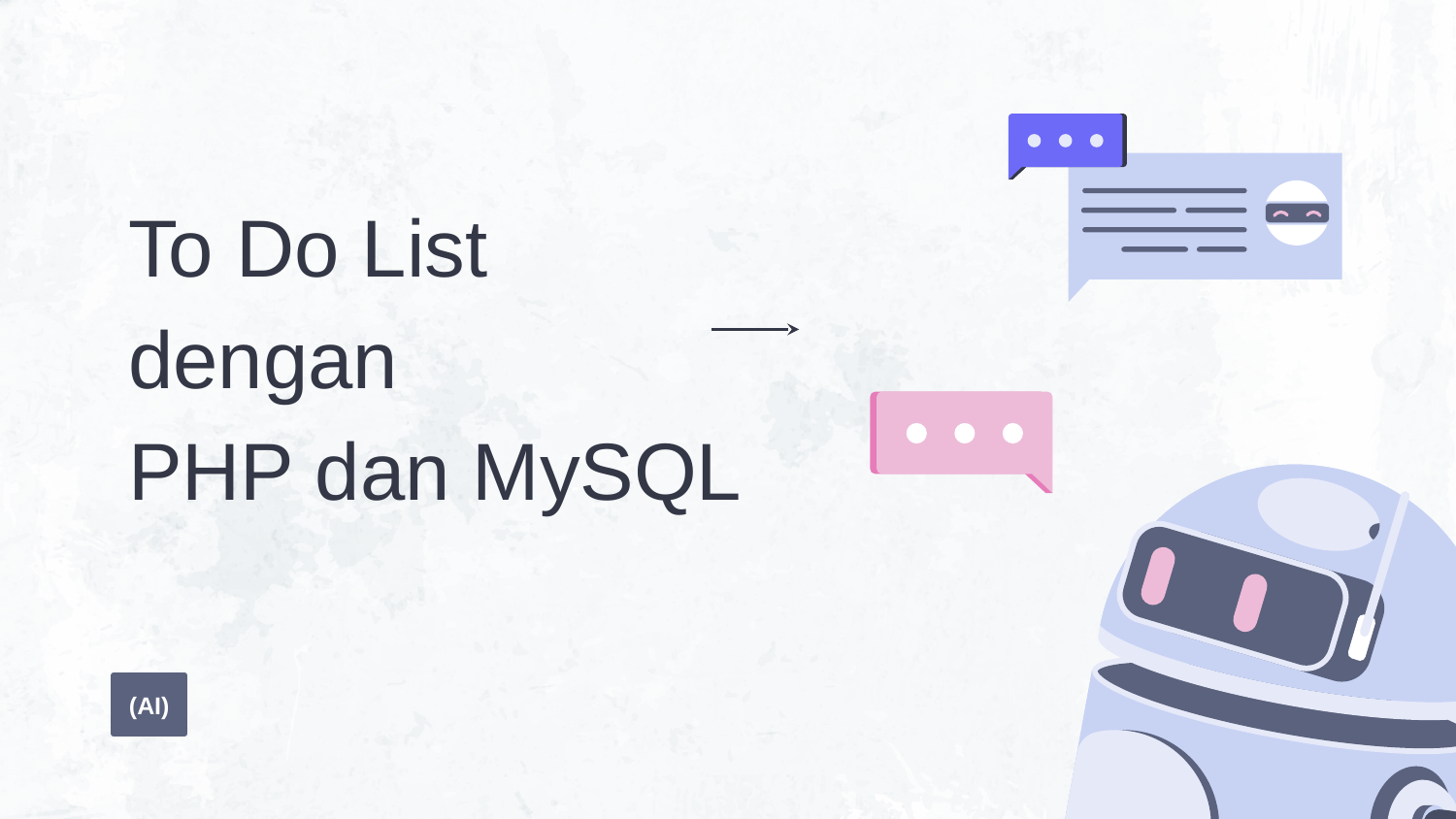

# To Do List dengan PHP dan MySQL

(AI)